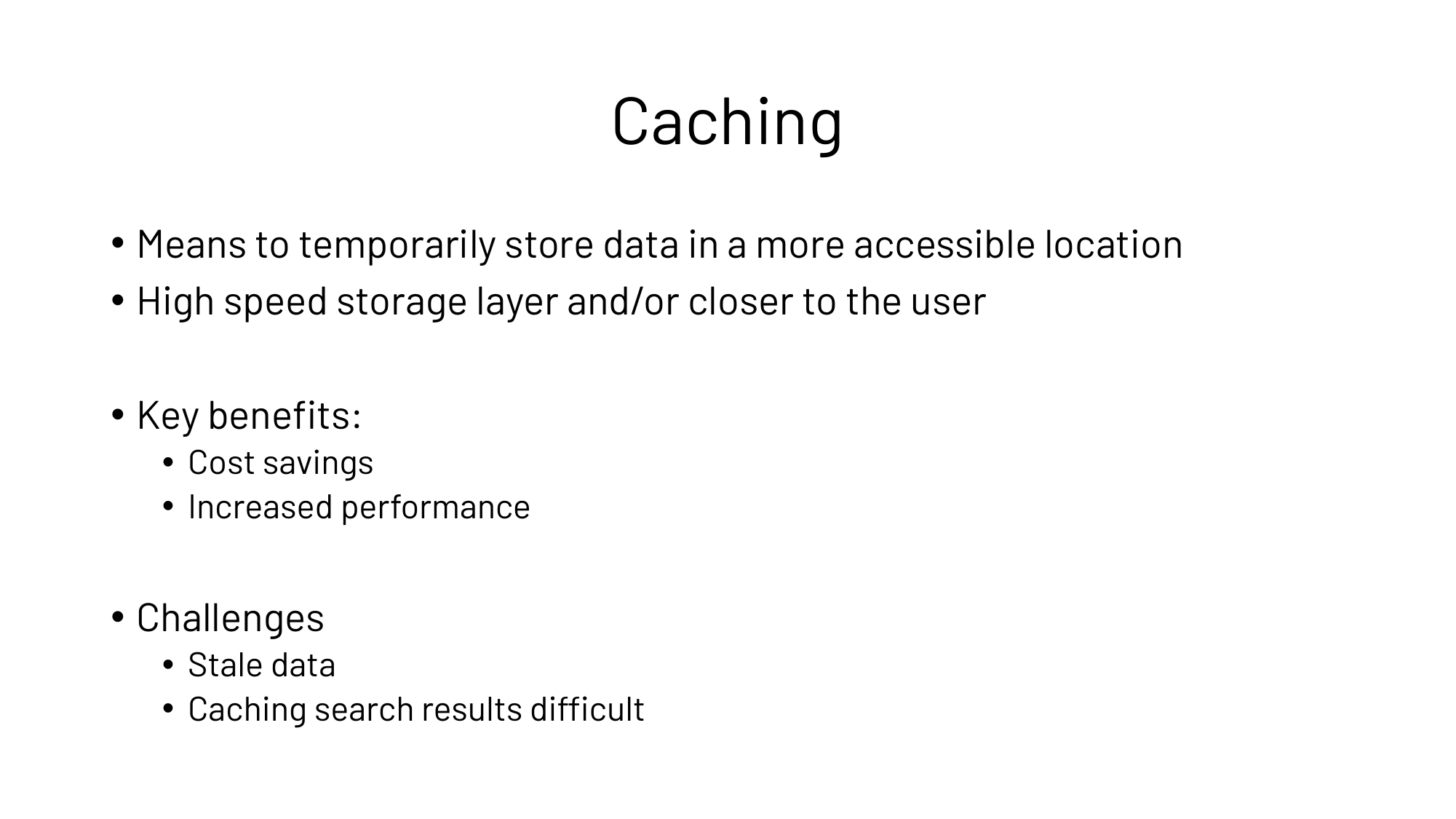

# Caching
Means to temporarily store data in a more accessible location
High speed storage layer and/or closer to the user

Key benefits:
Cost savings
Increased performance

Challenges
Stale data
Caching search results difficult